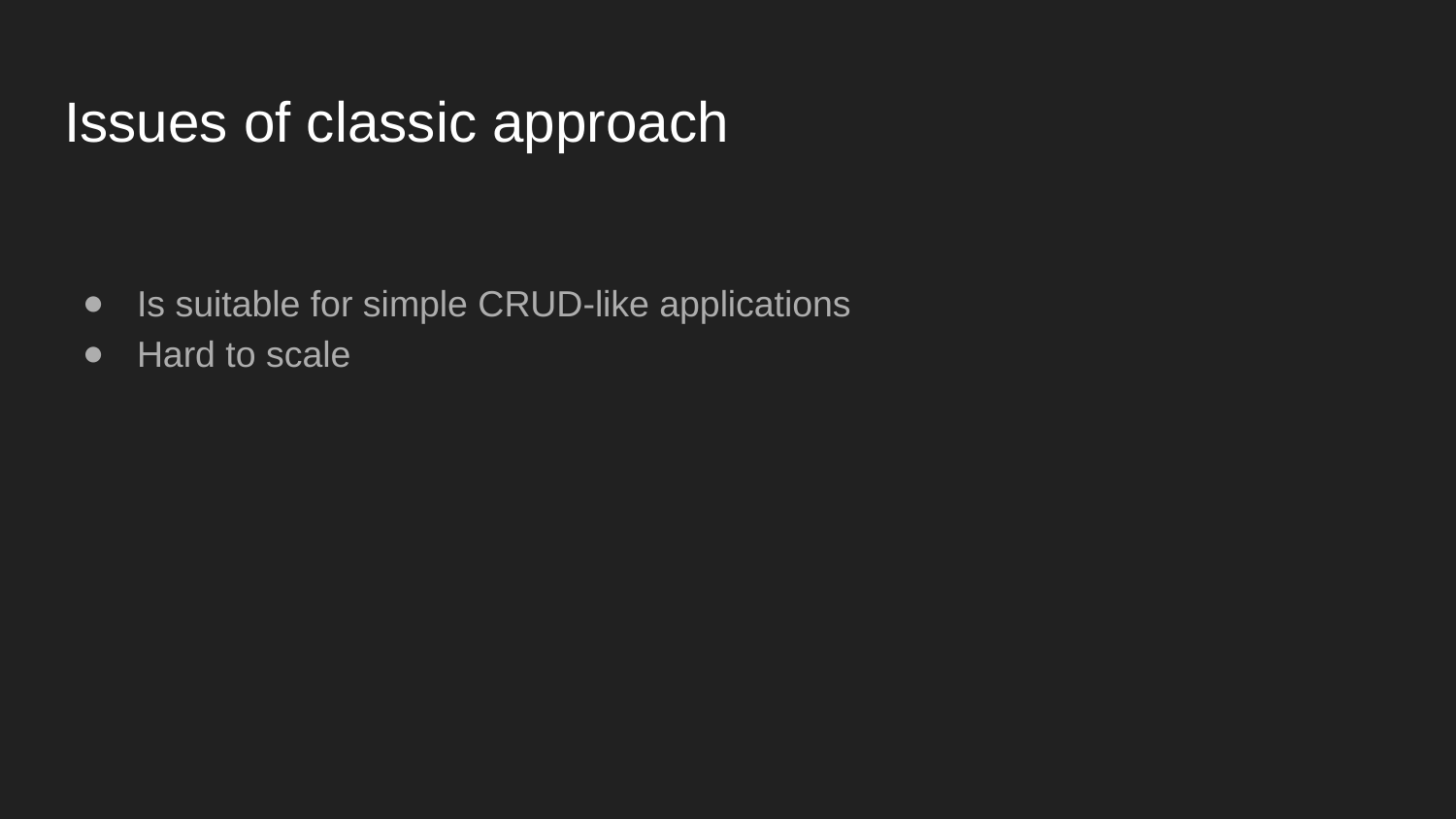

# Issues of classic approach

Is suitable for simple CRUD-like applications
Hard to scale